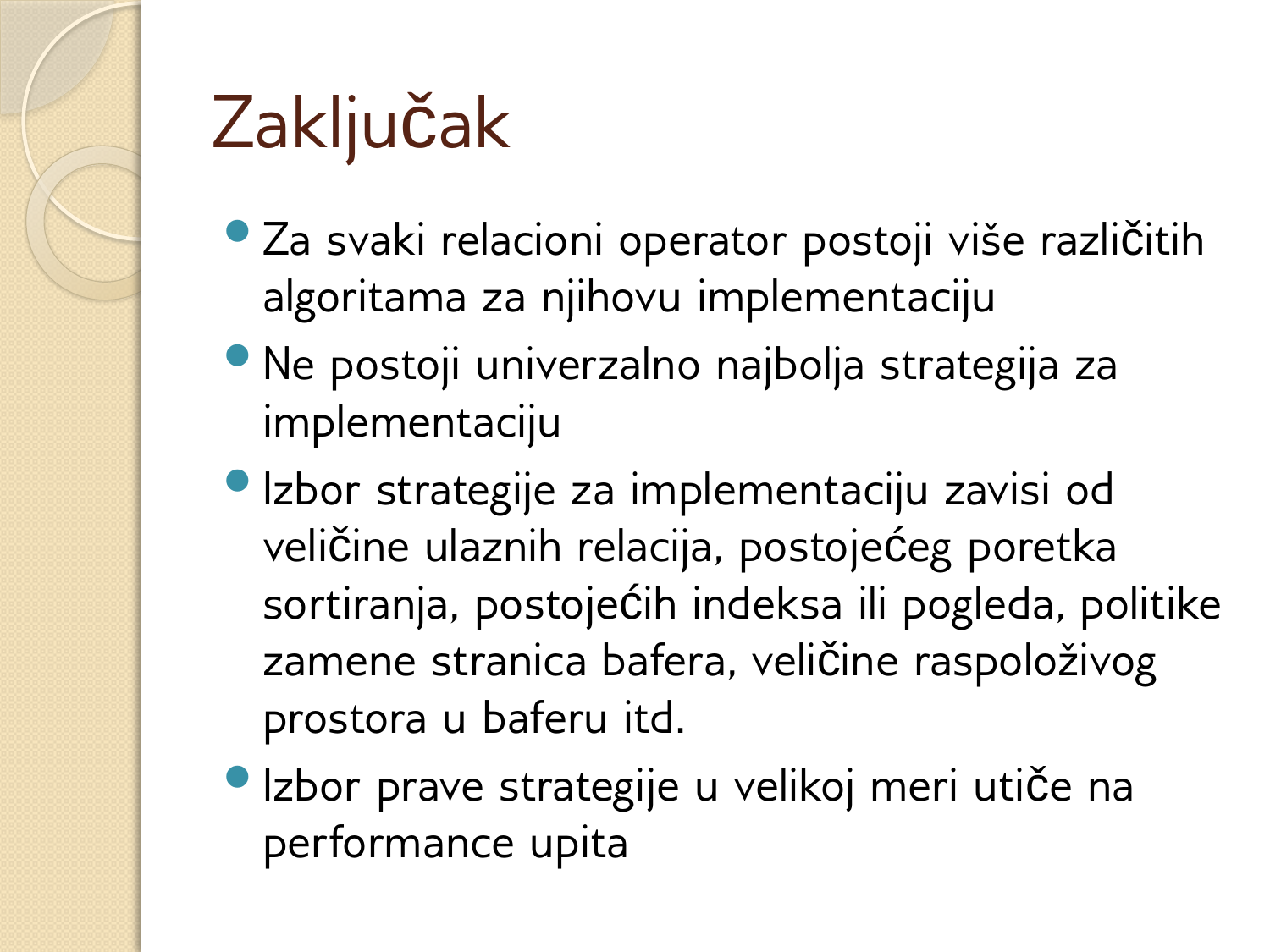

# Zaključak
Za svaki relacioni operator postoji više različitih algoritama za njihovu implementaciju
Ne postoji univerzalno najbolja strategija za implementaciju
Izbor strategije za implementaciju zavisi od veličine ulaznih relacija, postojećeg poretka sortiranja, postojećih indeksa ili pogleda, politike zamene stranica bafera, veličine raspoloživog prostora u baferu itd.
Izbor prave strategije u velikoj meri utiče na performance upita